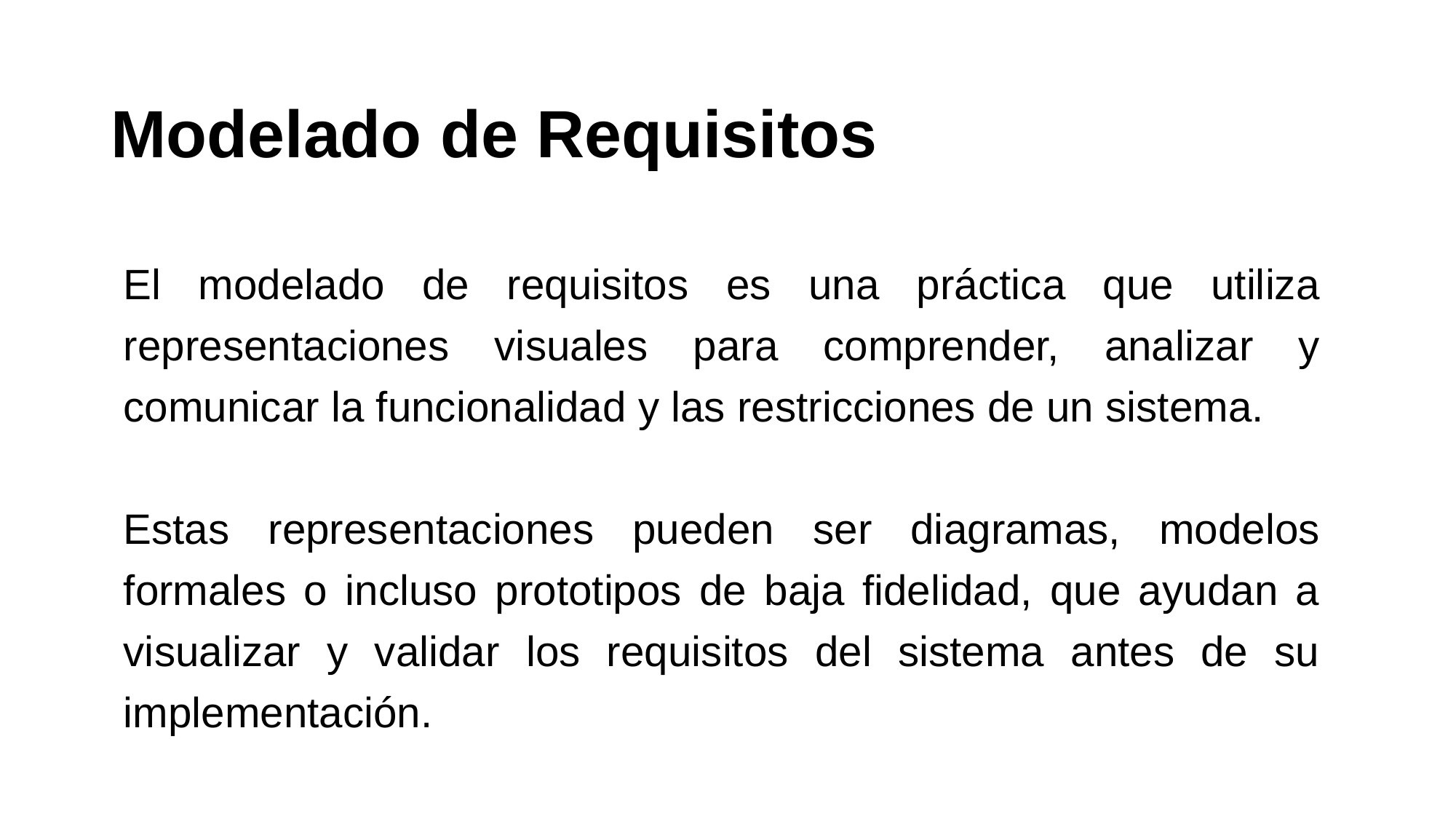

# Modelado de Requisitos
El modelado de requisitos es una práctica que utiliza representaciones visuales para comprender, analizar y comunicar la funcionalidad y las restricciones de un sistema.

Estas representaciones pueden ser diagramas, modelos formales o incluso prototipos de baja fidelidad, que ayudan a visualizar y validar los requisitos del sistema antes de su implementación.